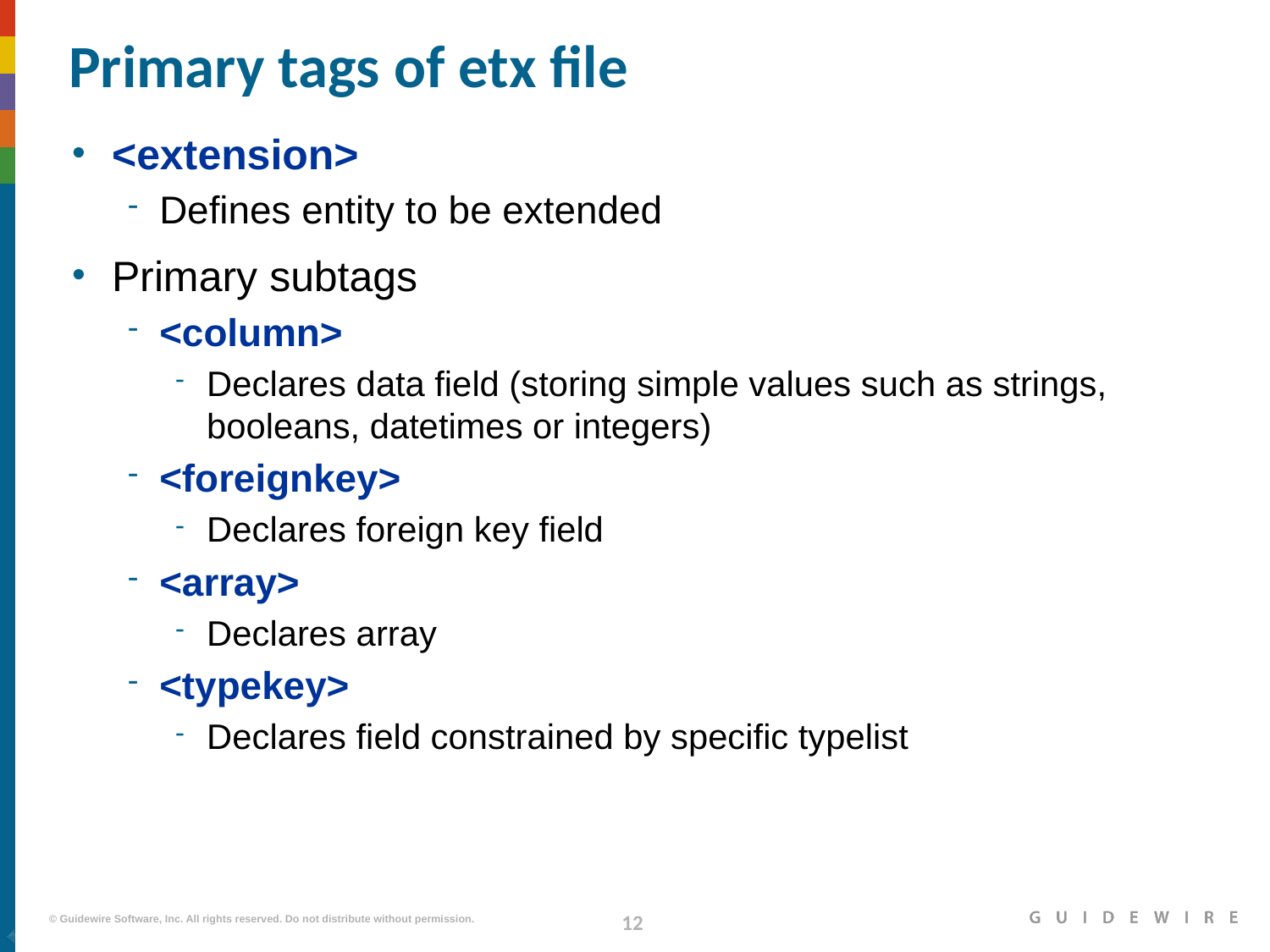

# Primary tags of etx file
<extension>
Defines entity to be extended
Primary subtags
<column>
Declares data field (storing simple values such as strings, booleans, datetimes or integers)
<foreignkey>
Declares foreign key field
<array>
Declares array
<typekey>
Declares field constrained by specific typelist